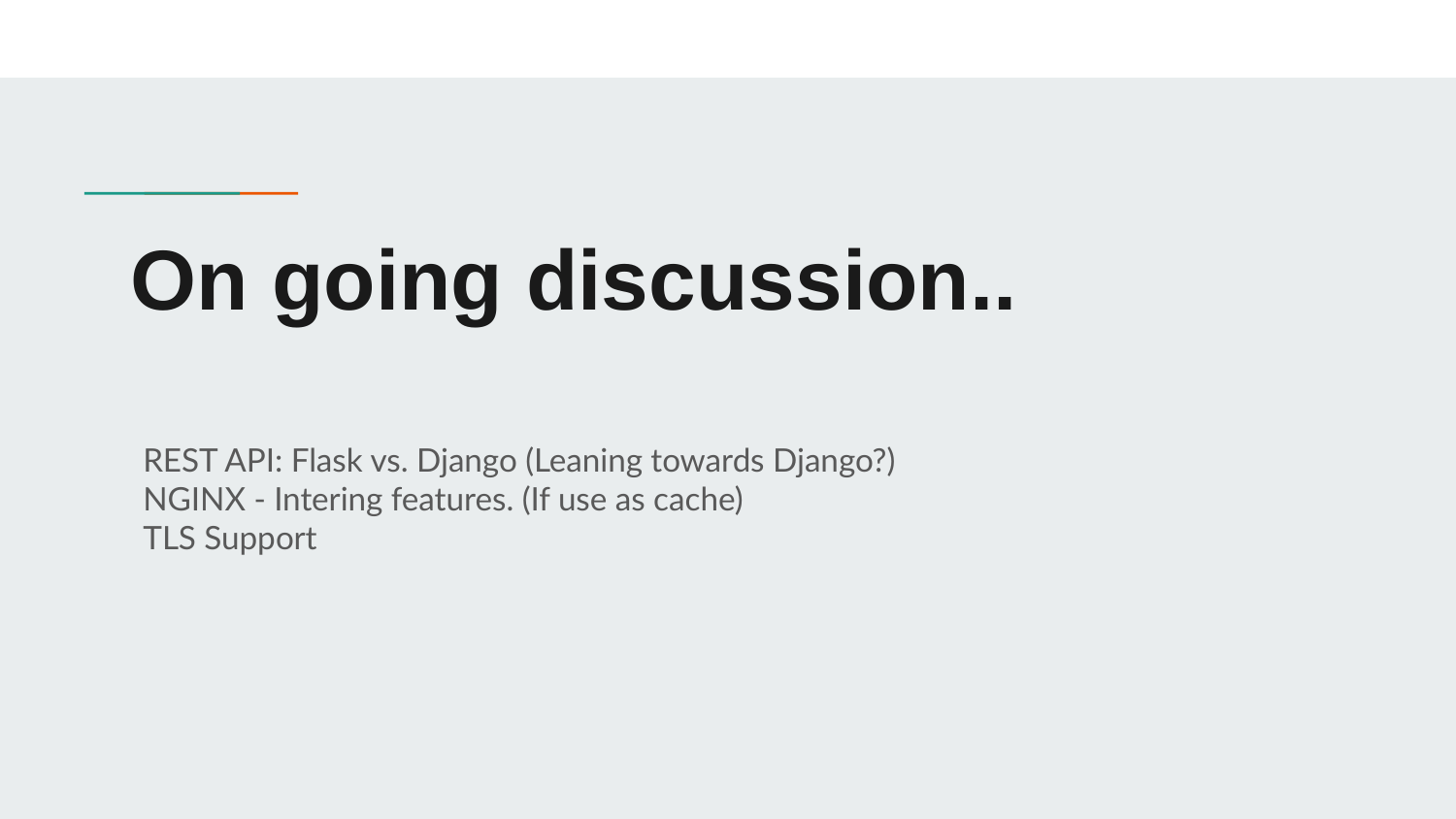

# On going discussion..
REST API: Flask vs. Django (Leaning towards Django?)
NGINX - Intering features. (If use as cache)
TLS Support